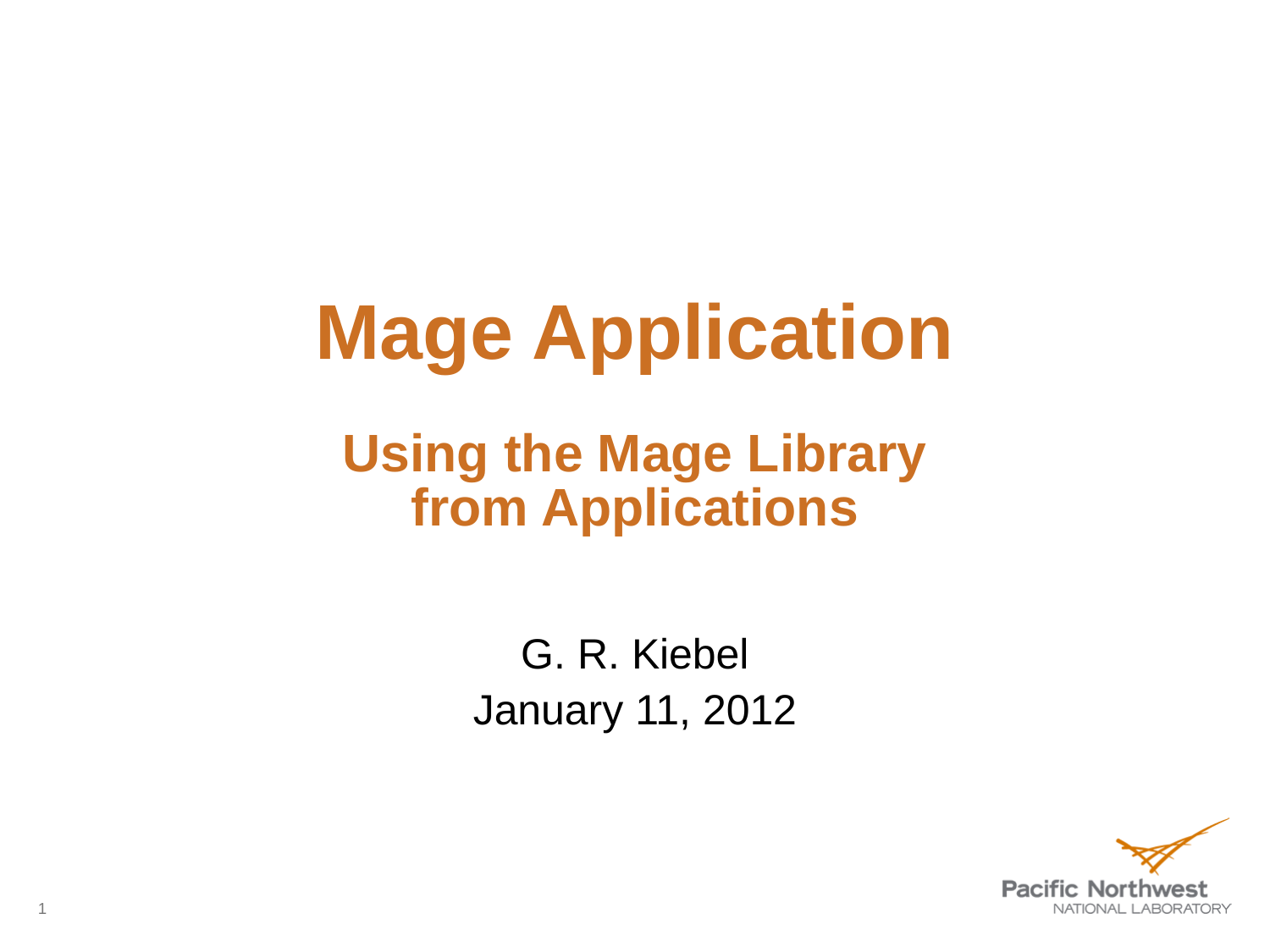

# Mage Application Using the Mage Library from Applications
G. R. Kiebel
January 11, 2012
1